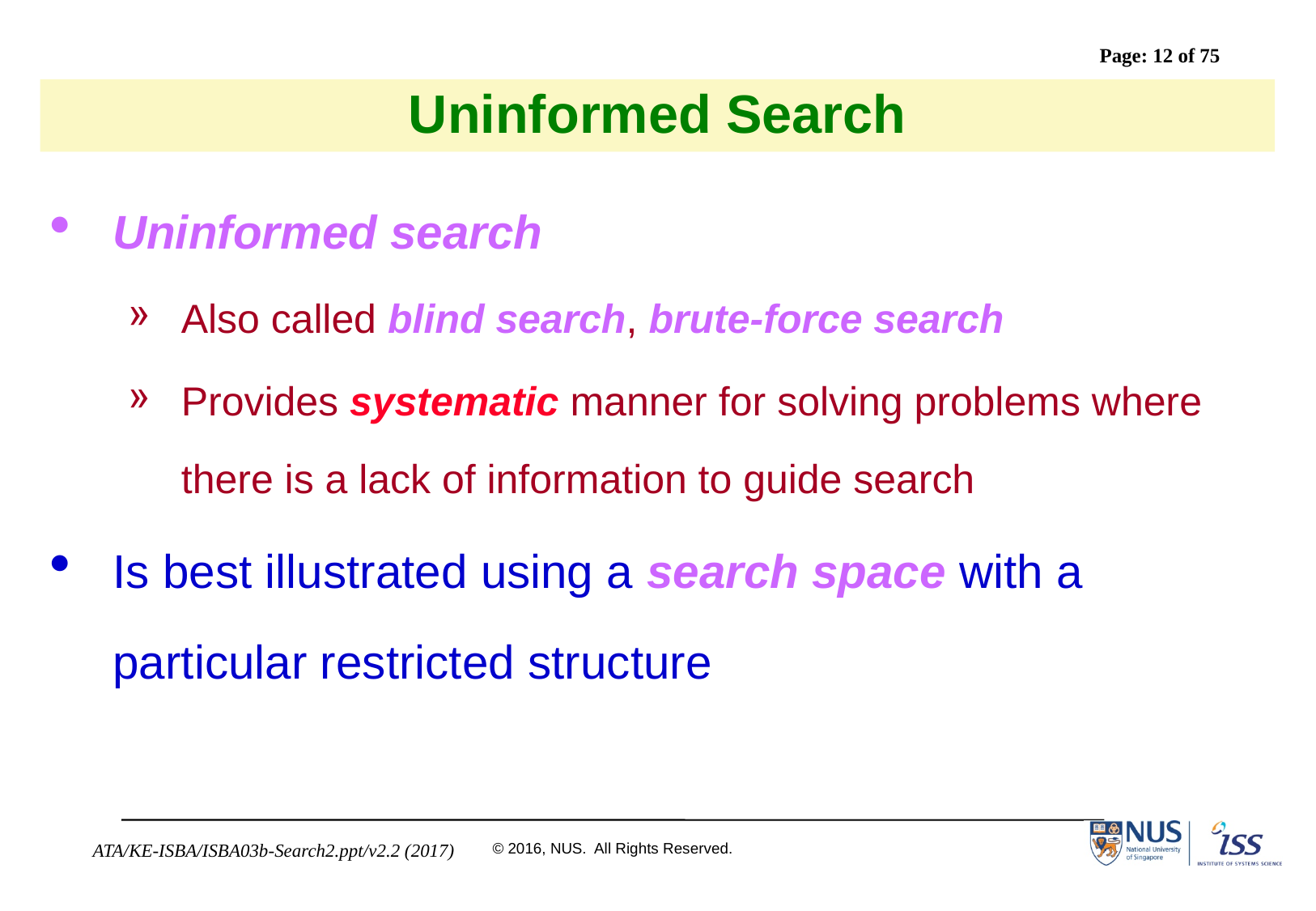

# Uninformed Search
Uninformed search
Also called blind search, brute-force search
Provides systematic manner for solving problems where there is a lack of information to guide search
Is best illustrated using a search space with a particular restricted structure